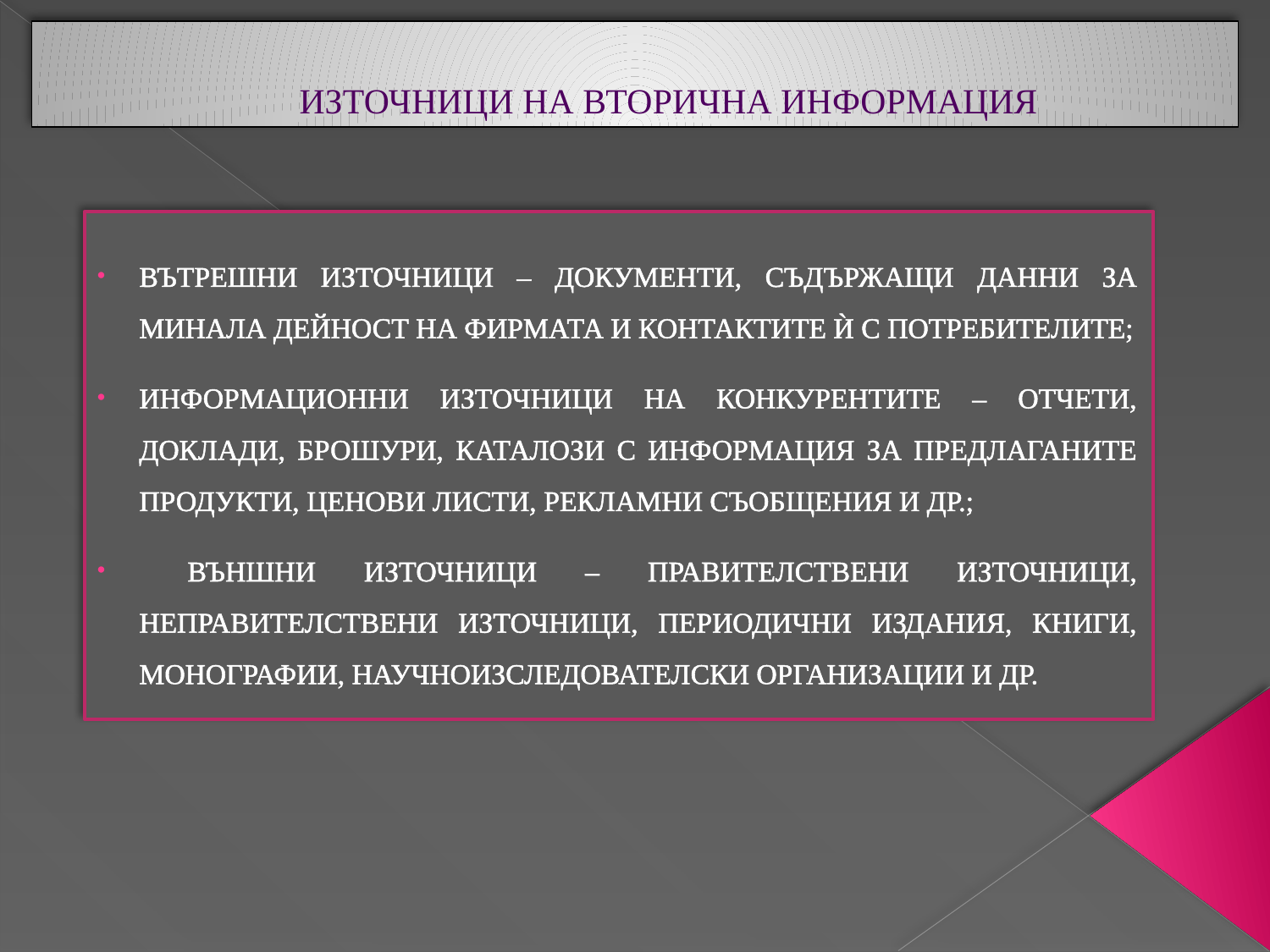

# ИЗТОЧНИЦИ НА ВТОРИЧНА ИНФОРМАЦИЯ
ВЪТРЕШНИ ИЗТОЧНИЦИ – ДОКУМЕНТИ, СЪДЪРЖАЩИ ДАННИ ЗА МИНАЛА ДЕЙНОСТ НА ФИРМАТА И КОНТАКТИТЕ Ѝ С ПОТРЕБИТЕЛИТЕ;
ИНФОРМАЦИОННИ ИЗТОЧНИЦИ НА КОНКУРЕНТИТЕ – ОТЧЕТИ, ДОКЛАДИ, БРОШУРИ, КАТАЛОЗИ С ИНФОРМАЦИЯ ЗА ПРЕДЛАГАНИТЕ ПРОДУКТИ, ЦЕНОВИ ЛИСТИ, РЕКЛАМНИ СЪОБЩЕНИЯ И ДР.;
 ВЪНШНИ ИЗТОЧНИЦИ – ПРАВИТЕЛСТВЕНИ ИЗТОЧНИЦИ, НЕПРАВИТЕЛСТВЕНИ ИЗТОЧНИЦИ, ПЕРИОДИЧНИ ИЗДАНИЯ, КНИГИ, МОНОГРАФИИ, НАУЧНОИЗСЛЕДОВАТЕЛСКИ ОРГАНИЗАЦИИ И ДР.